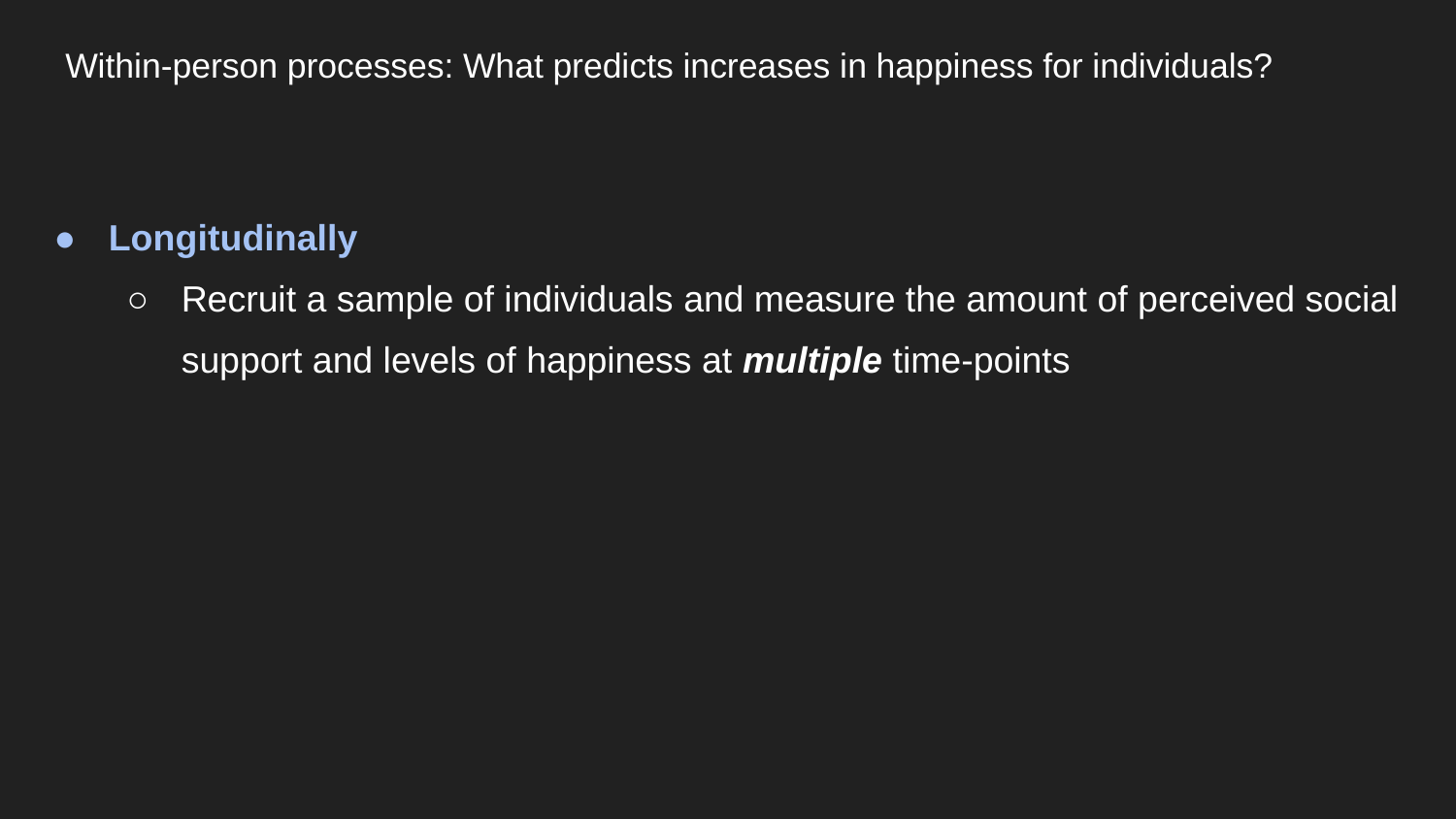

# Within-person processes: What predicts increases in happiness for individuals?
Longitudinally
Recruit a sample of individuals and measure the amount of perceived social support and levels of happiness at multiple time-points